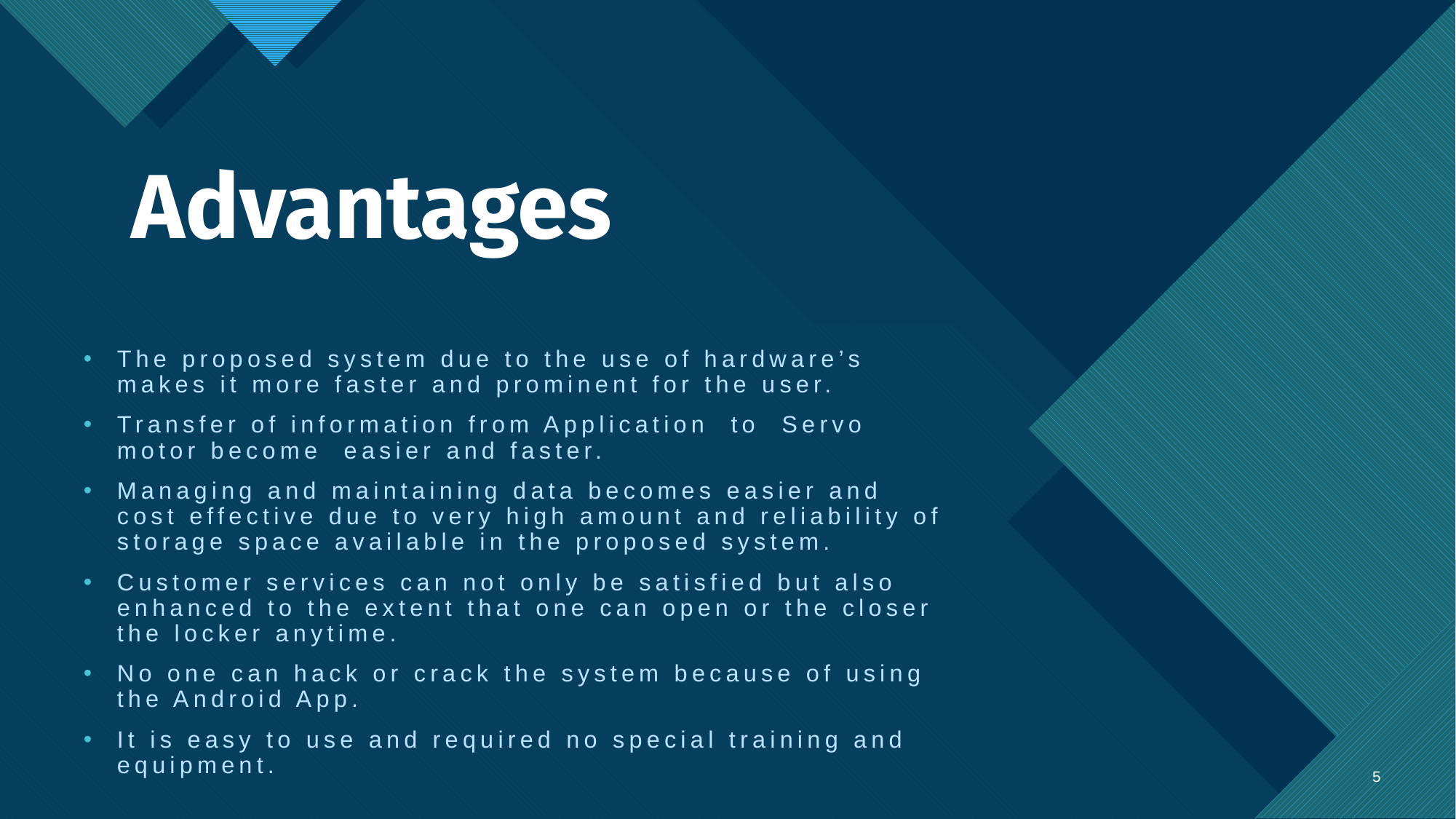

# Advantages
The proposed system due to the use of hardware’s makes it more faster and prominent for the user.
Transfer of information from Application  to  Servo motor become  easier and faster.
Managing and maintaining data becomes easier and cost effective due to very high amount and reliability of storage space available in the proposed system.
Customer services can not only be satisfied but also enhanced to the extent that one can open or the closer the locker anytime.
No one can hack or crack the system because of using the Android App.
It is easy to use and required no special training and equipment.

5